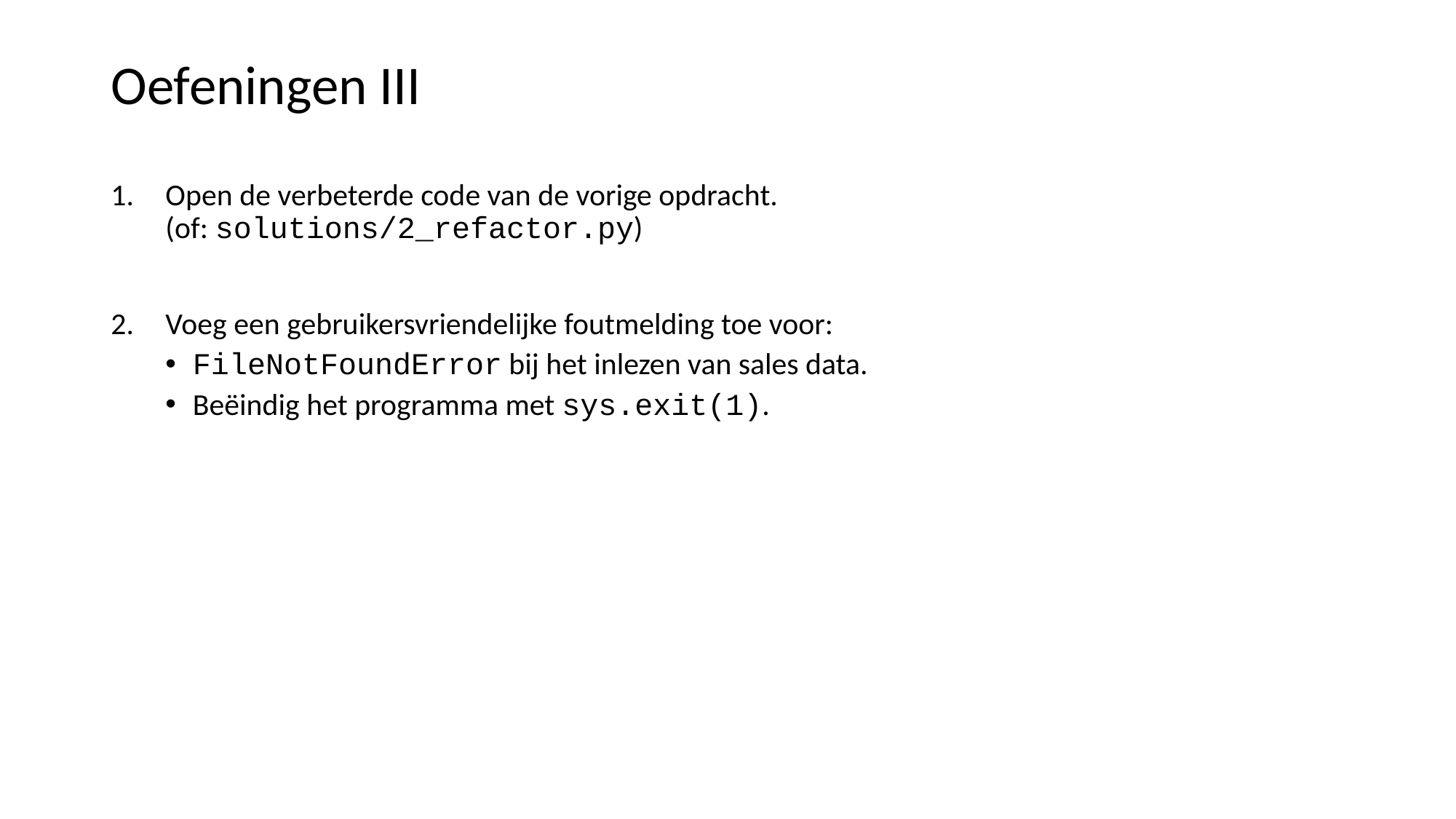

# Oefeningen III
Open de verbeterde code van de vorige opdracht.
(of: solutions/2_refactor.py)

Voeg een gebruikersvriendelijke foutmelding toe voor:
FileNotFoundError bij het inlezen van sales data.
Beëindig het programma met sys.exit(1).